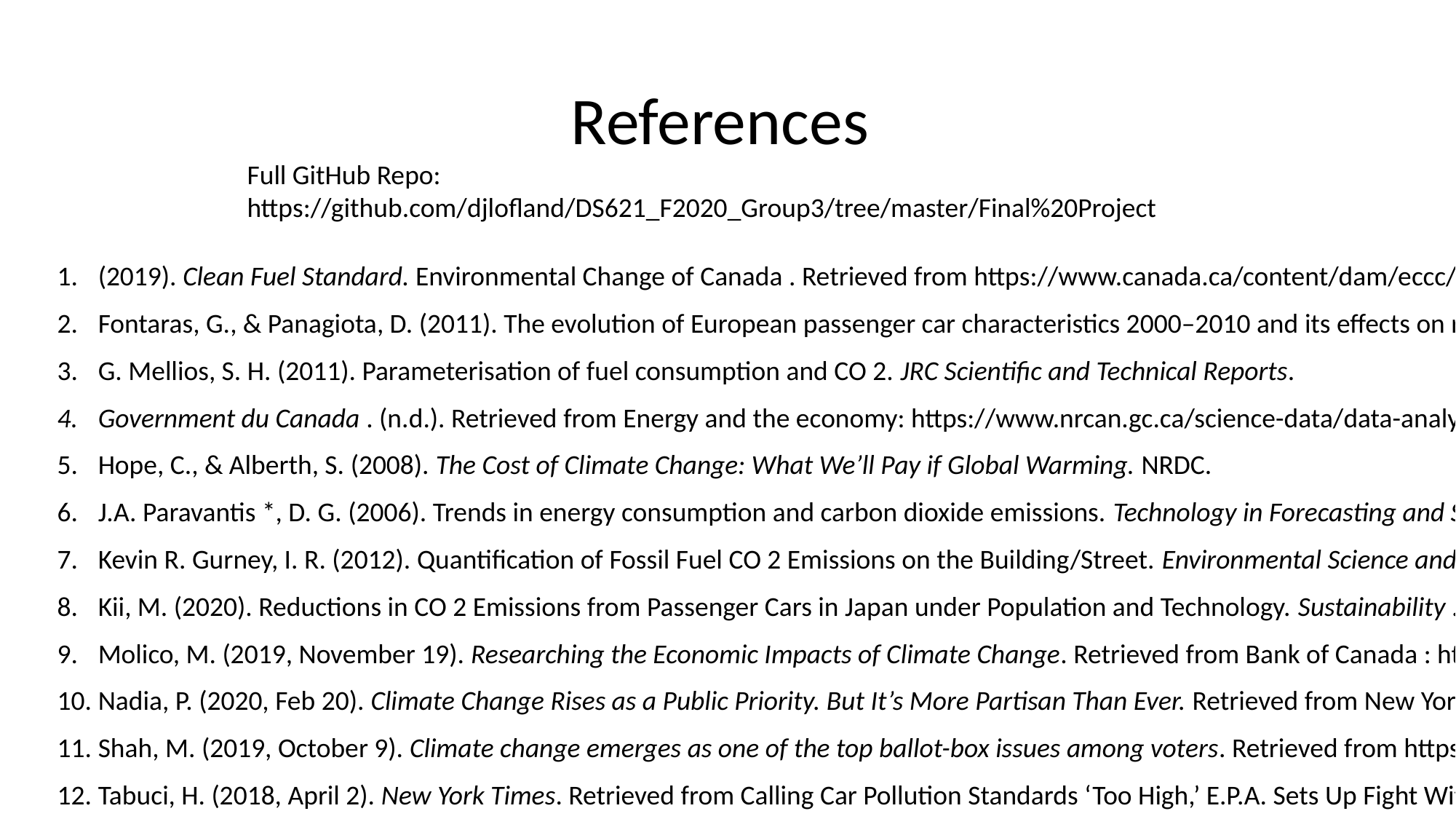

# References
Full GitHub Repo: https://github.com/djlofland/DS621_F2020_Group3/tree/master/Final%20Project
(2019). Clean Fuel Standard. Environmental Change of Canada . Retrieved from https://www.canada.ca/content/dam/eccc/documents/pdf/climate-change/pricing-pollution/Clean-fuel-standard-proposed-regulatory-approach.pdf
Fontaras, G., & Panagiota, D. (2011). The evolution of European passenger car characteristics 2000–2010 and its effects on real-world CO 2 emissions and CO 2 reduction policy . Energy Policy.
G. Mellios, S. H. (2011). Parameterisation of fuel consumption and CO 2. JRC Scientific and Technical Reports.
Government du Canada . (n.d.). Retrieved from Energy and the economy: https://www.nrcan.gc.ca/science-data/data-analysis/energy-data-analysis/energy-facts/energy-and-economy/20062
Hope, C., & Alberth, S. (2008). The Cost of Climate Change: What We’ll Pay if Global Warming. NRDC.
J.A. Paravantis *, D. G. (2006). Trends in energy consumption and carbon dioxide emissions. Technology in Forecasting and Societal Change.
Kevin R. Gurney, I. R. (2012). Quantification of Fossil Fuel CO 2 Emissions on the Building/Street. Environmental Science and Technology.
Kii, M. (2020). Reductions in CO 2 Emissions from Passenger Cars in Japan under Population and Technology. Sustainability .
Molico, M. (2019, November 19). Researching the Economic Impacts of Climate Change. Retrieved from Bank of Canada : https://www.bankofcanada.ca/2019/11/researching-economic-impacts-climate-change/
Nadia, P. (2020, Feb 20). Climate Change Rises as a Public Priority. But It’s More Partisan Than Ever. Retrieved from New York Times: https://www.nytimes.com/interactive/2020/02/20/climate/climate-change-polls.html
Shah, M. (2019, October 9). Climate change emerges as one of the top ballot-box issues among voters. Retrieved from https://globalnews.ca/news/6006868/climate-change-federal-election-issue-poll/
Tabuci, H. (2018, April 2). New York Times. Retrieved from Calling Car Pollution Standards ‘Too High,’ E.P.A. Sets Up Fight With California: https://www.nytimes.com/2018/04/02/climate/trump-auto-emissions-rules.html
Toshiko, N. (2003). Energy Modeling on Cleaner Vehicles in Japan. Journal of Cleaner Productio